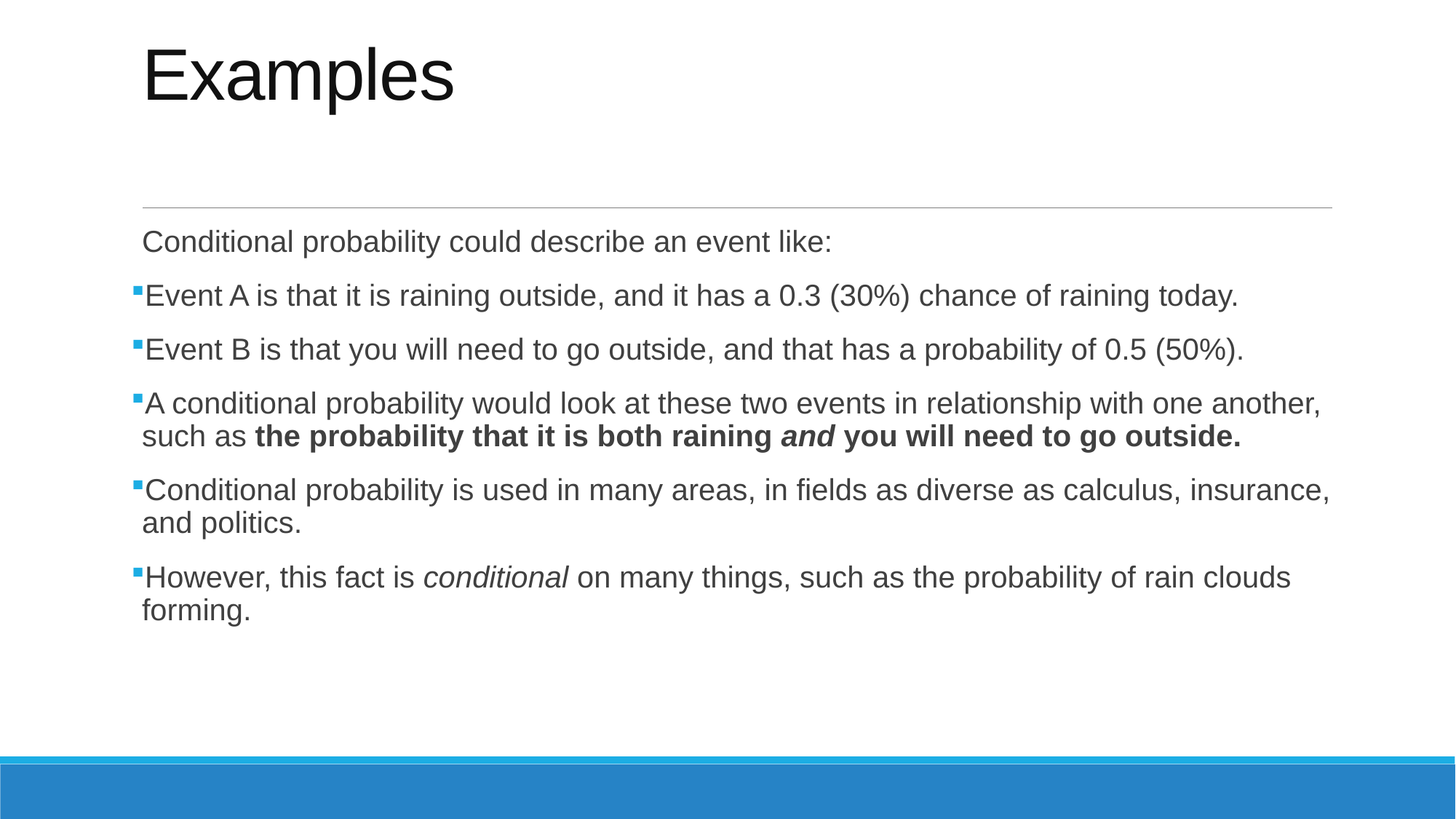

# Examples
Conditional probability could describe an event like:
Event A is that it is raining outside, and it has a 0.3 (30%) chance of raining today.
Event B is that you will need to go outside, and that has a probability of 0.5 (50%).
A conditional probability would look at these two events in relationship with one another, such as the probability that it is both raining and you will need to go outside.
Conditional probability is used in many areas, in fields as diverse as calculus, insurance, and politics.
However, this fact is conditional on many things, such as the probability of rain clouds forming.